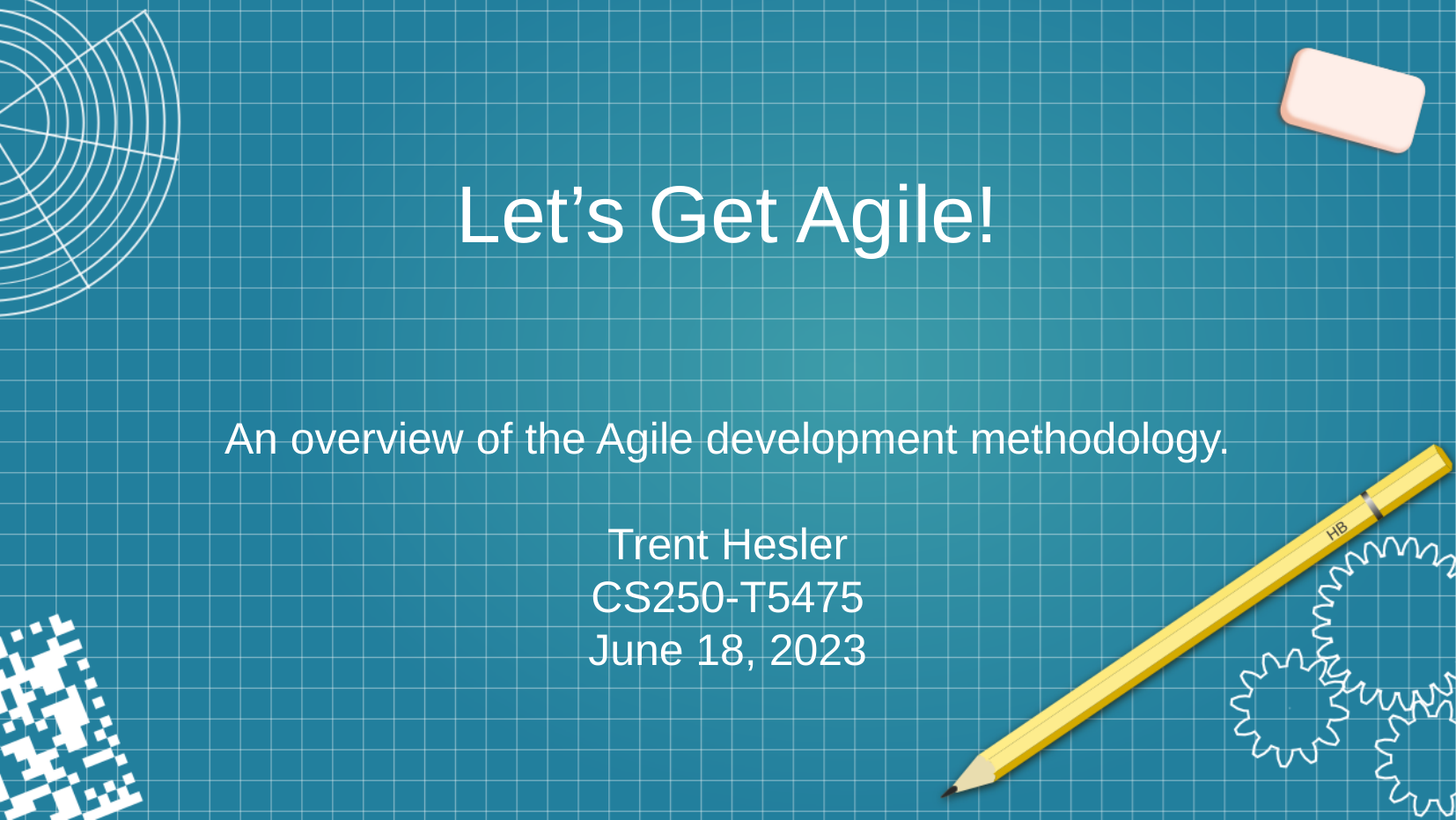

# Let’s Get Agile!
An overview of the Agile development methodology.

Trent Hesler
CS250-T5475
June 18, 2023